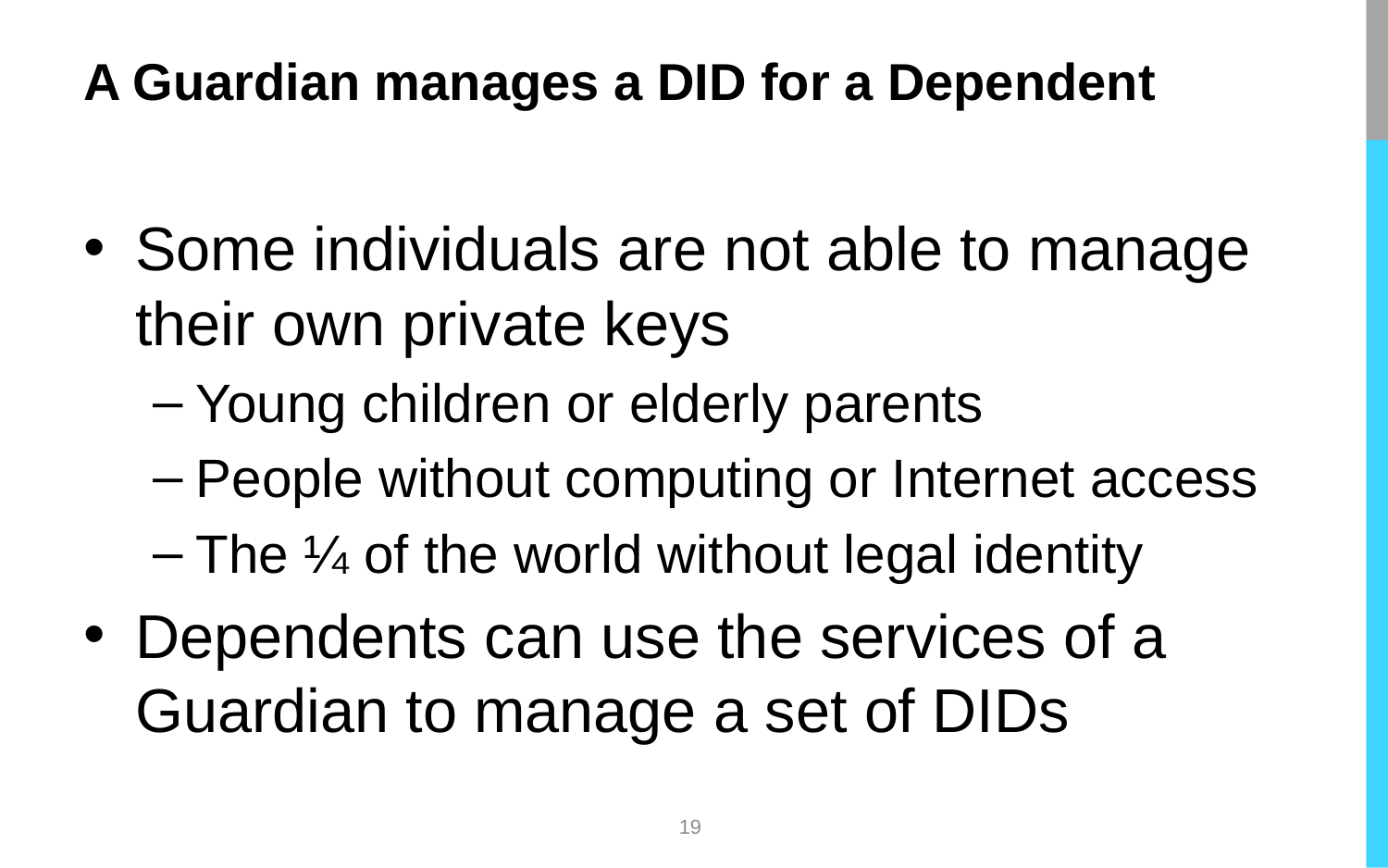

# A Guardian manages a DID for a Dependent
Some individuals are not able to manage their own private keys
Young children or elderly parents
People without computing or Internet access
The ¼ of the world without legal identity
Dependents can use the services of a Guardian to manage a set of DIDs

19